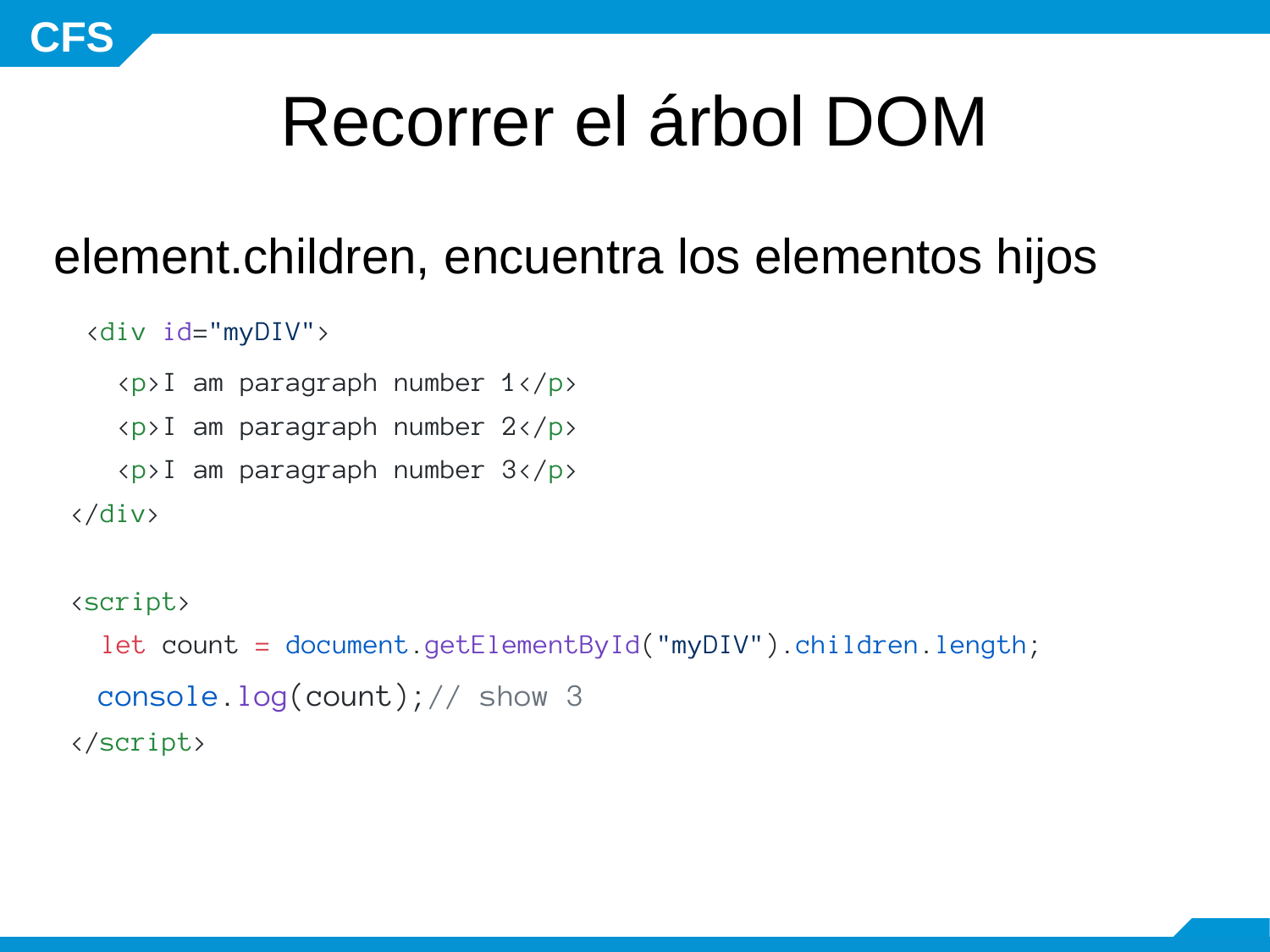

Recorrer el árbol DOM

element.children, encuentra los elementos hijos
  <div id="myDIV">
        <p>I am paragraph number 1</p>
        <p>I am paragraph number 2</p>
        <p>I am paragraph number 3</p>
  </div>

  <script>
      let count = document.getElementById("myDIV").children.length;
     console.log(count);// show 3
  </script>